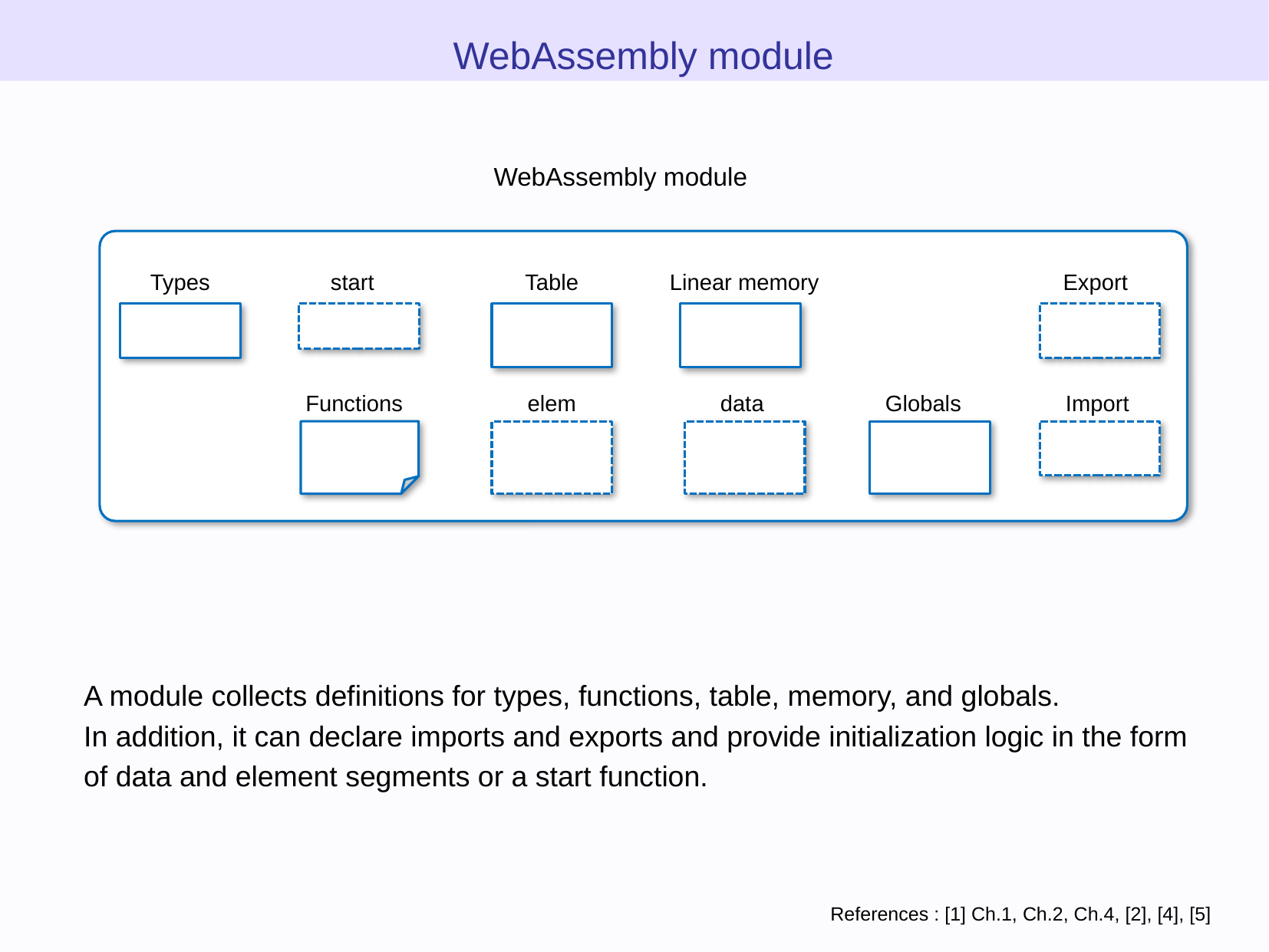

WebAssembly module
WebAssembly module

Types
start
Table
Linear memory
Export

Functions
elem
data
Globals
Import

A module collects definitions for types, functions, table, memory, and globals.
In addition, it can declare imports and exports and provide initialization logic in the form of data and element segments or a start function.
References : [1] Ch.1, Ch.2, Ch.4, [2], [4], [5]